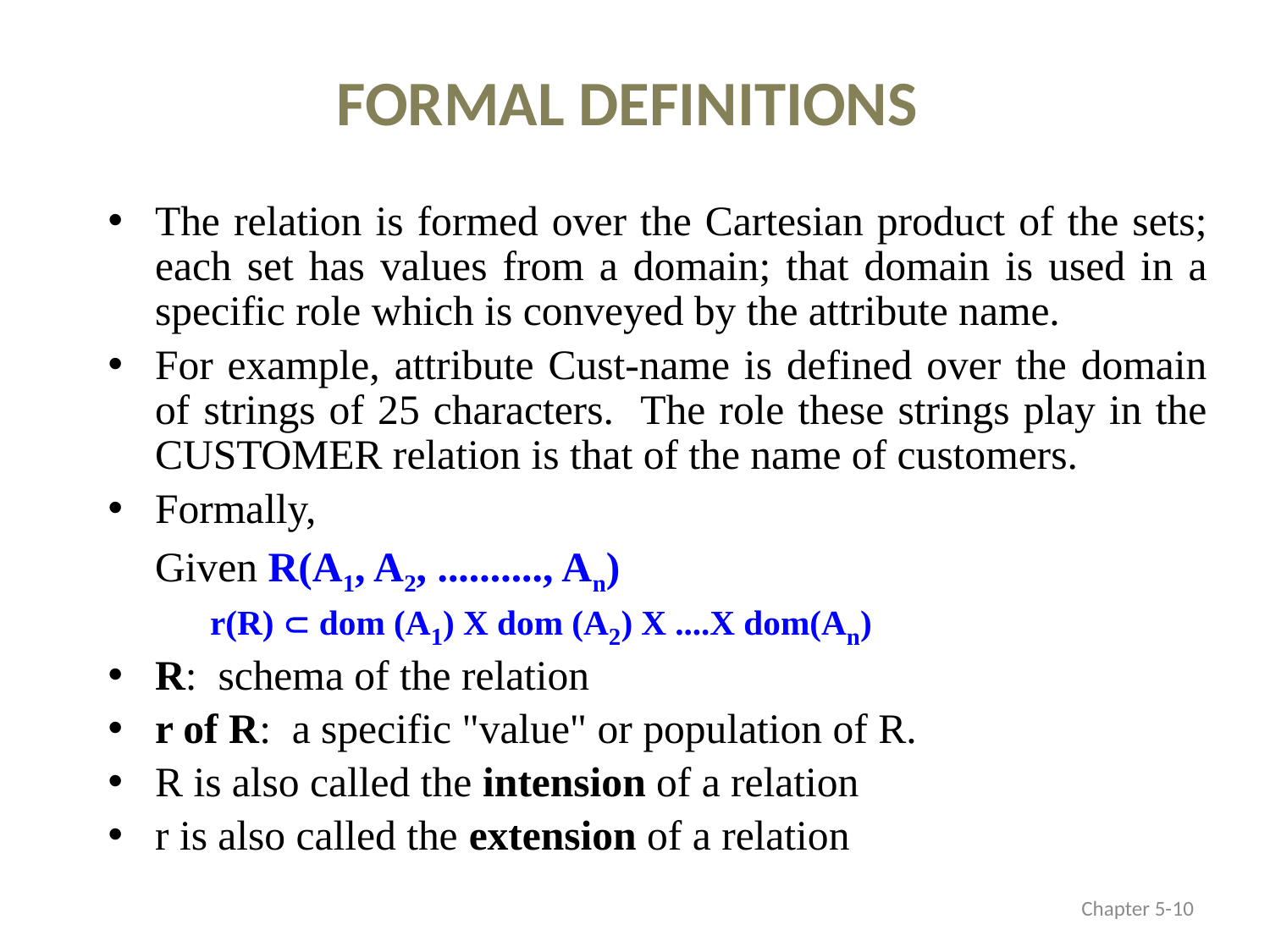

# FORMAL DEFINITIONS
The relation is formed over the Cartesian product of the sets; each set has values from a domain; that domain is used in a specific role which is conveyed by the attribute name.
For example, attribute Cust-name is defined over the domain of strings of 25 characters.  The role these strings play in the CUSTOMER relation is that of the name of customers.
Formally,
	Given R(A1, A2, .........., An)
 	r(R) ⊂ dom (A1) X dom (A2) X ....X dom(An)
R:  schema of the relation
r of R:  a specific "value" or population of R.
R is also called the intension of a relation
r is also called the extension of a relation
Chapter 5-10